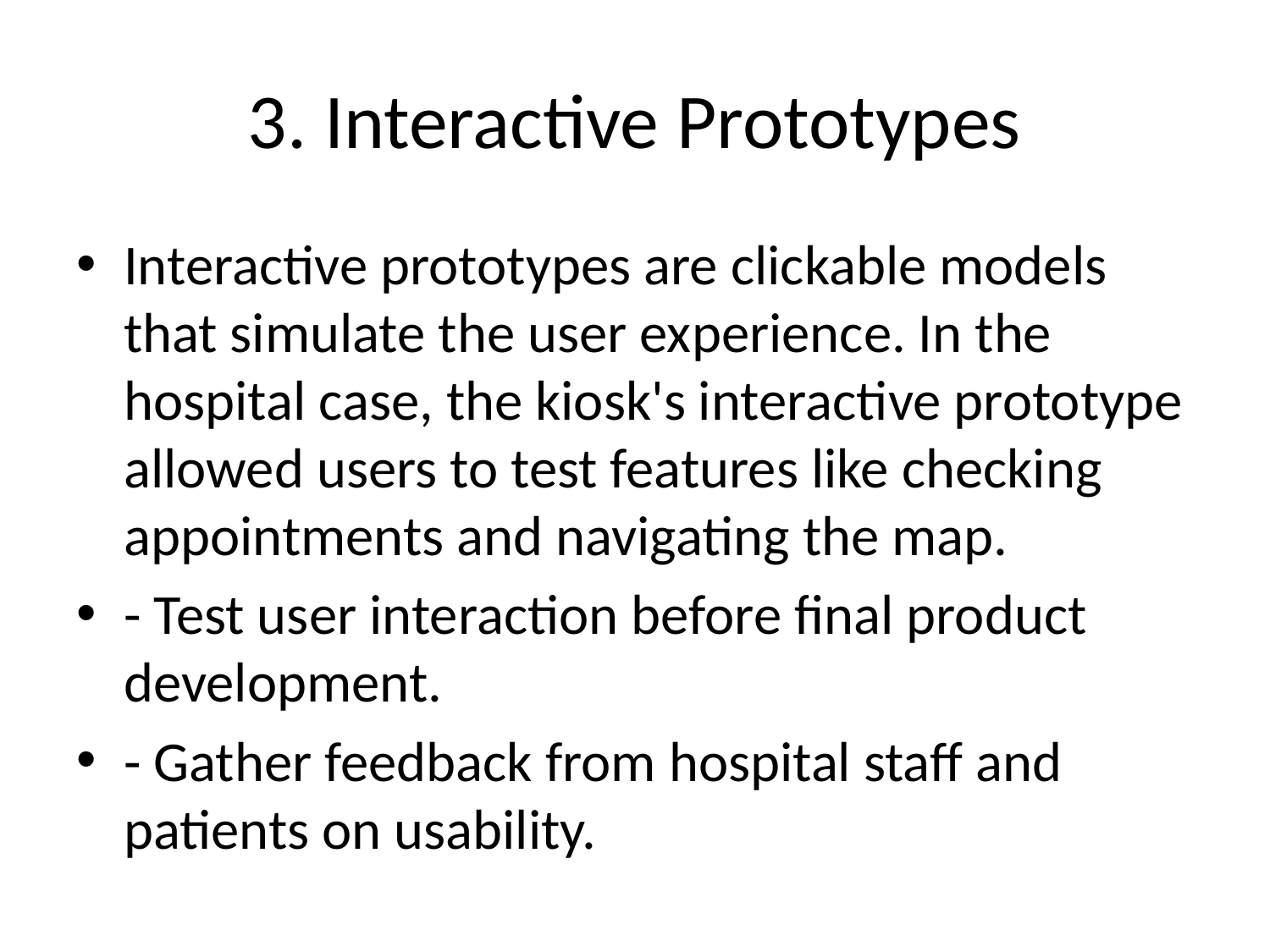

# 3. Interactive Prototypes
Interactive prototypes are clickable models that simulate the user experience. In the hospital case, the kiosk's interactive prototype allowed users to test features like checking appointments and navigating the map.
- Test user interaction before final product development.
- Gather feedback from hospital staff and patients on usability.